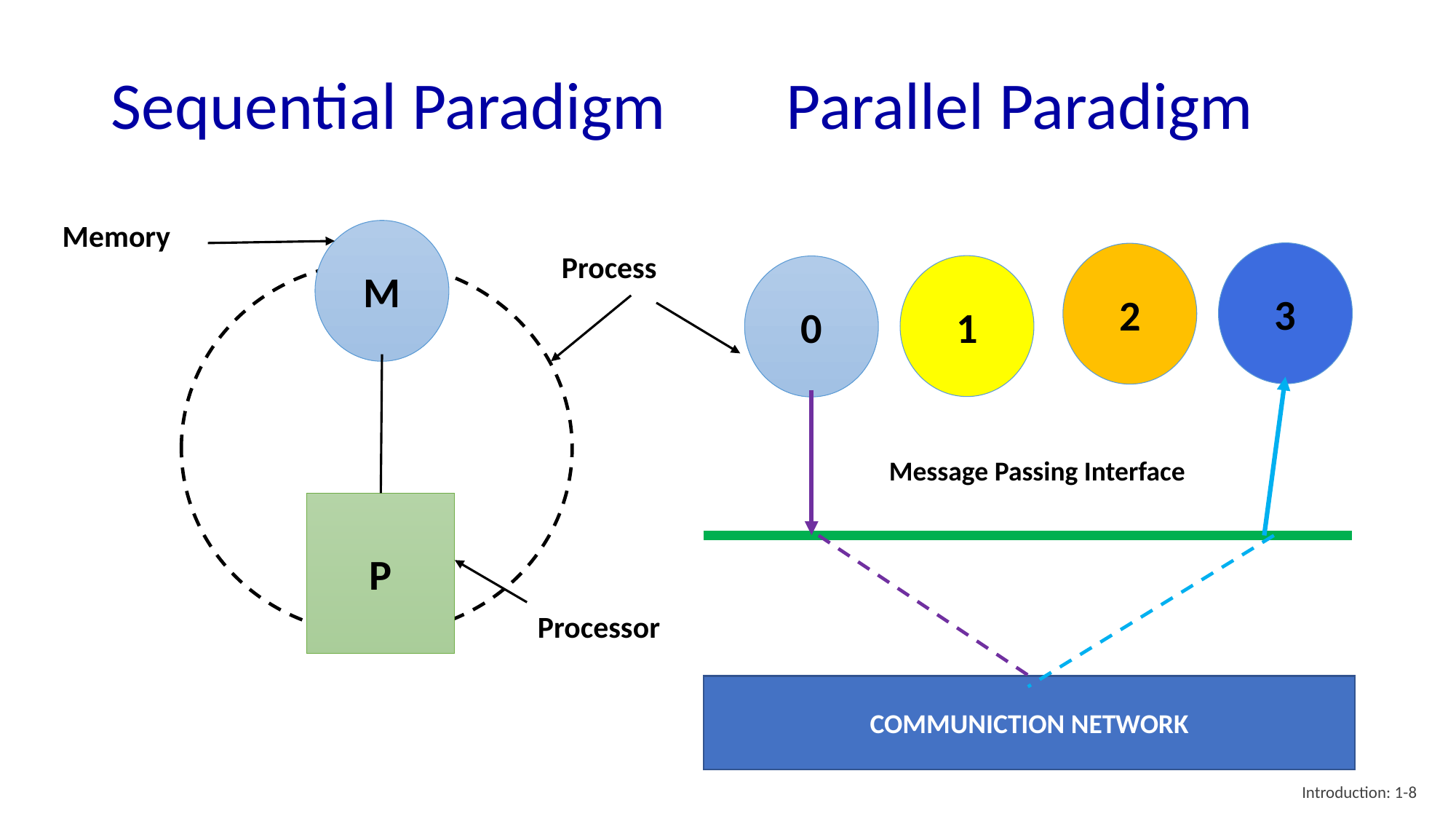

# Sequential Paradigm        Parallel Paradigm
Memory
M
3
Process
2
1
0

Message Passing Interface
P
Processor
COMMUNICTION NETWORK
Introduction: 1-8